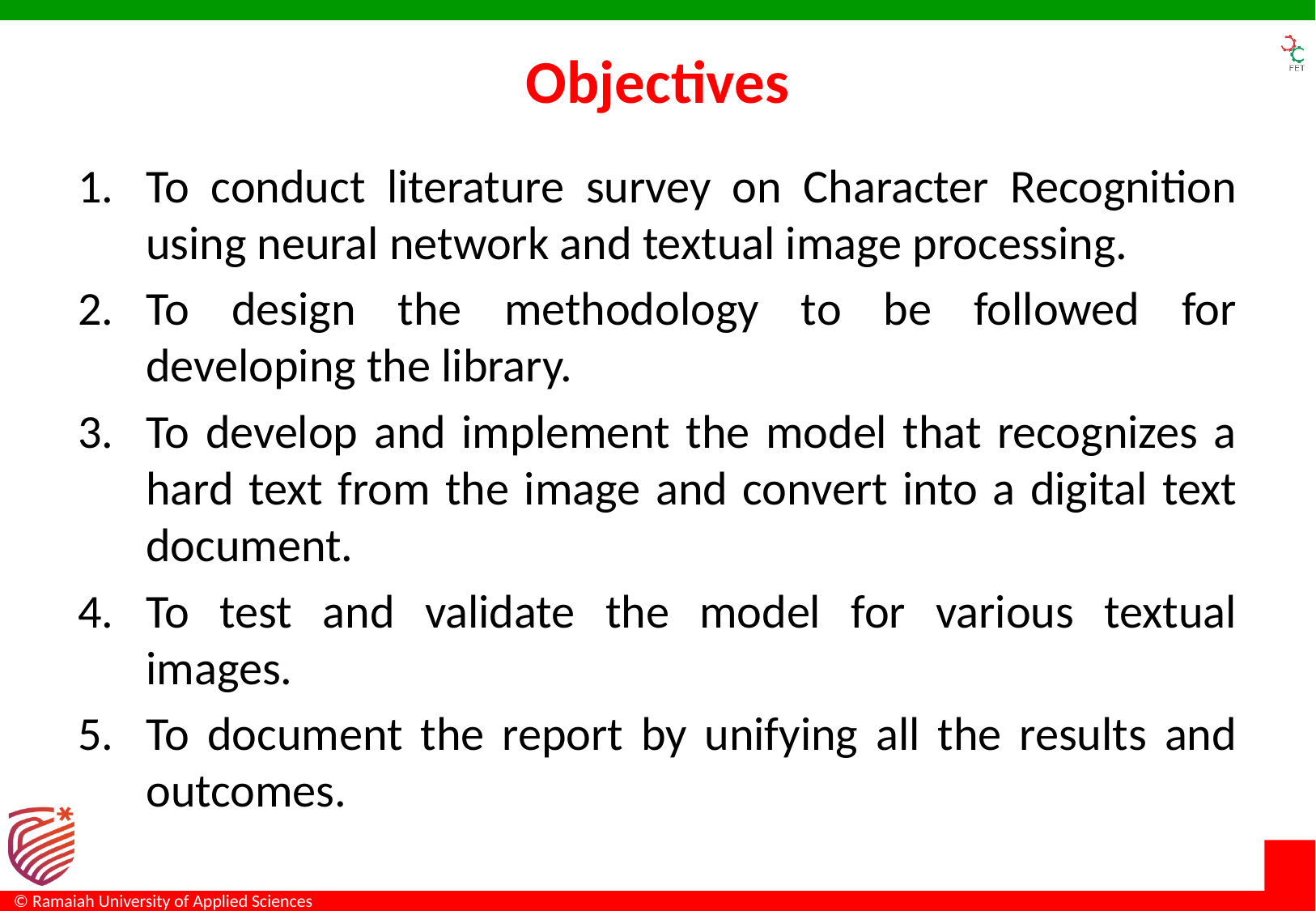

# Objectives
To conduct literature survey on Character Recognition using neural network and textual image processing.
To design the methodology to be followed for developing the library.
To develop and implement the model that recognizes a hard text from the image and convert into a digital text document.
To test and validate the model for various textual images.
To document the report by unifying all the results and outcomes.